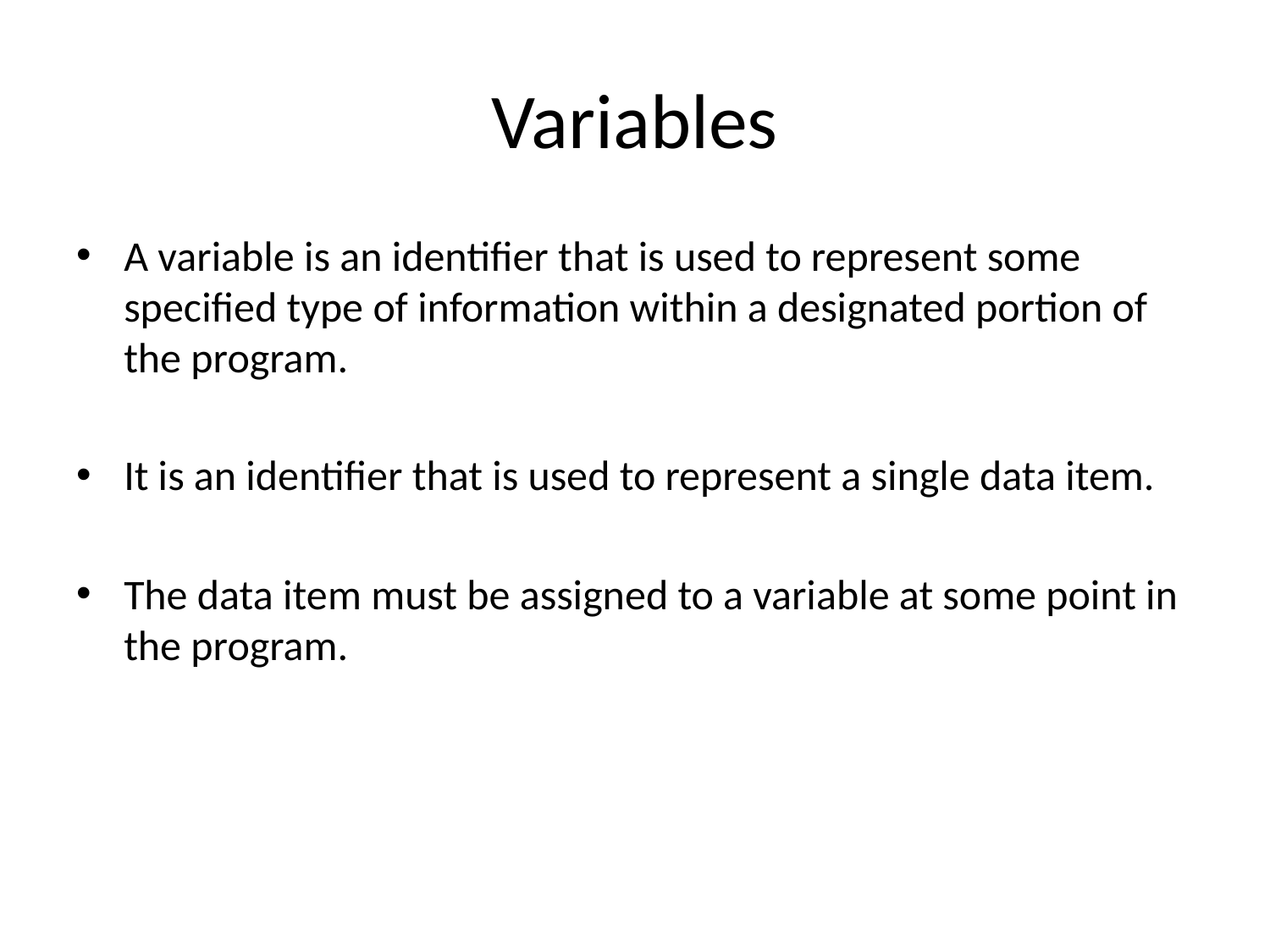

# Variables
A variable is an identifier that is used to represent some specified type of information within a designated portion of the program.

It is an identifier that is used to represent a single data item.

The data item must be assigned to a variable at some point in the program.